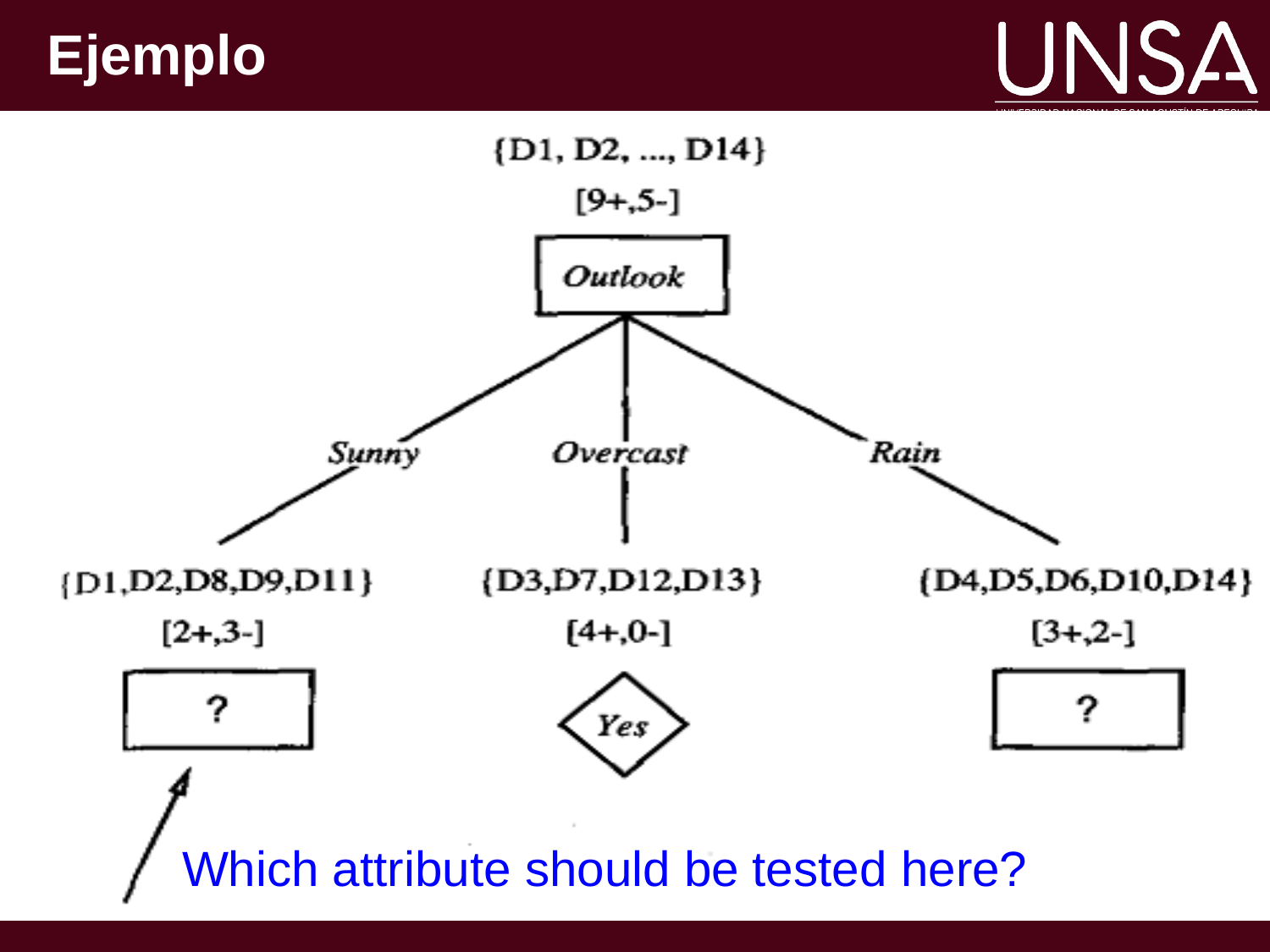

# Ejemplo

Which attribute should be tested here?